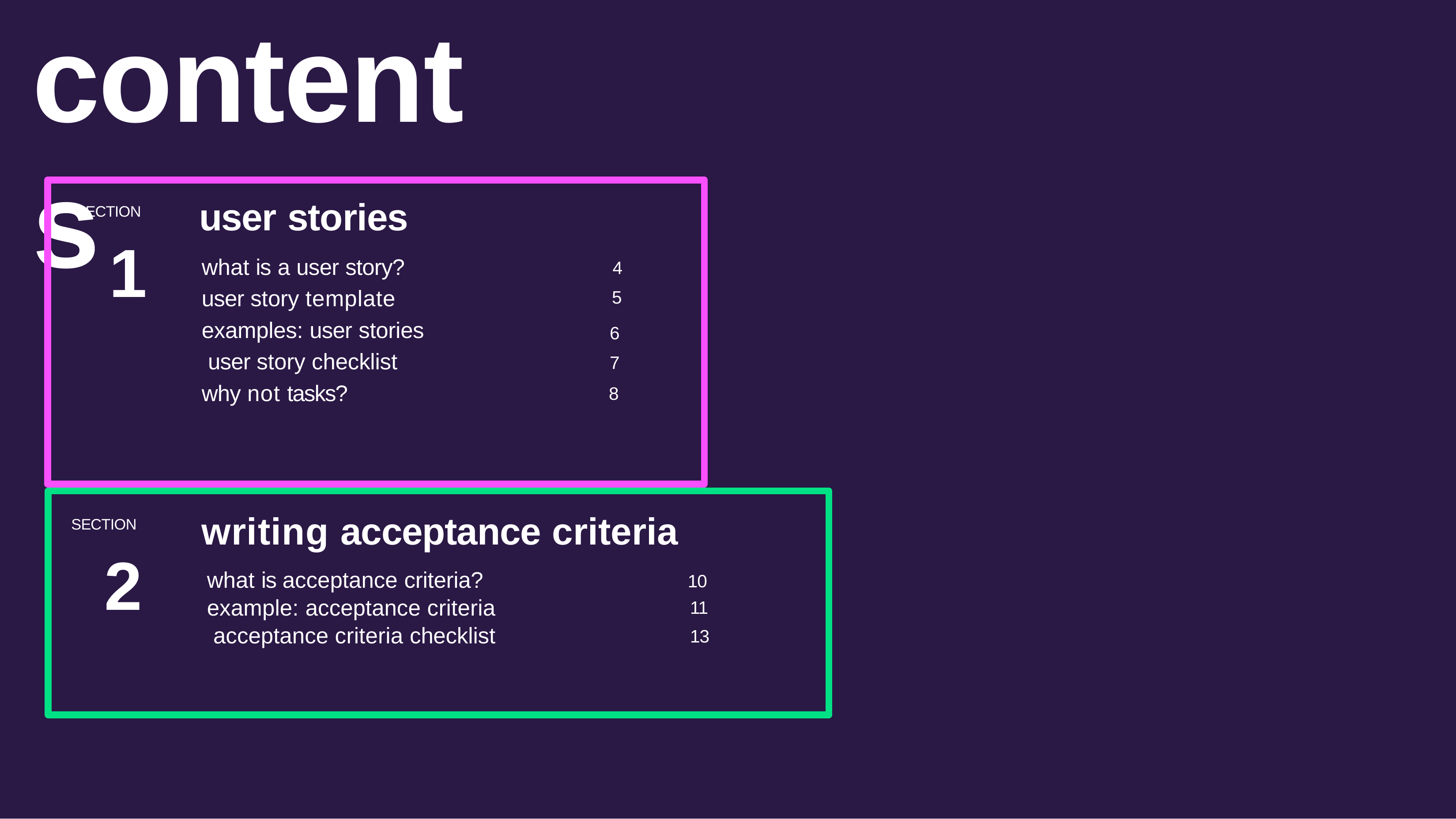

# contents
user stories
what is a user story?  user story template  examples: user stories  user story checklist  why not tasks?

SECTION
1
4
5
6
7
8
writing acceptance criteria
what is acceptance criteria?  example: acceptance criteria  acceptance criteria checklist
SECTION
2
10
11
13